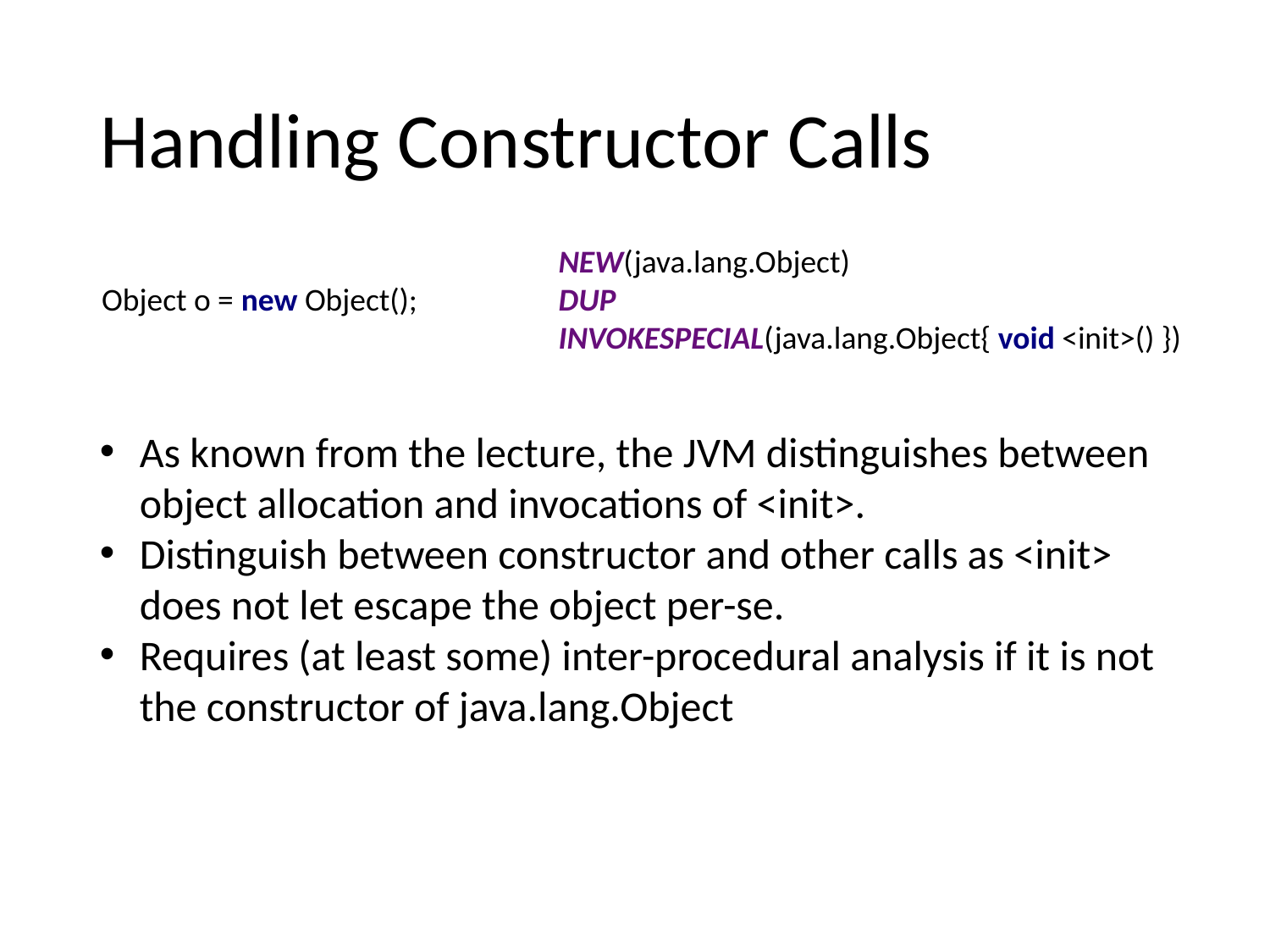

# Handling Constructor Calls
NEW(java.lang.Object)
DUP
INVOKESPECIAL(java.lang.Object{ void <init>() })
Object o = new Object();
As known from the lecture, the JVM distinguishes between object allocation and invocations of <init>.
Distinguish between constructor and other calls as <init> does not let escape the object per-se.
Requires (at least some) inter-procedural analysis if it is not the constructor of java.lang.Object